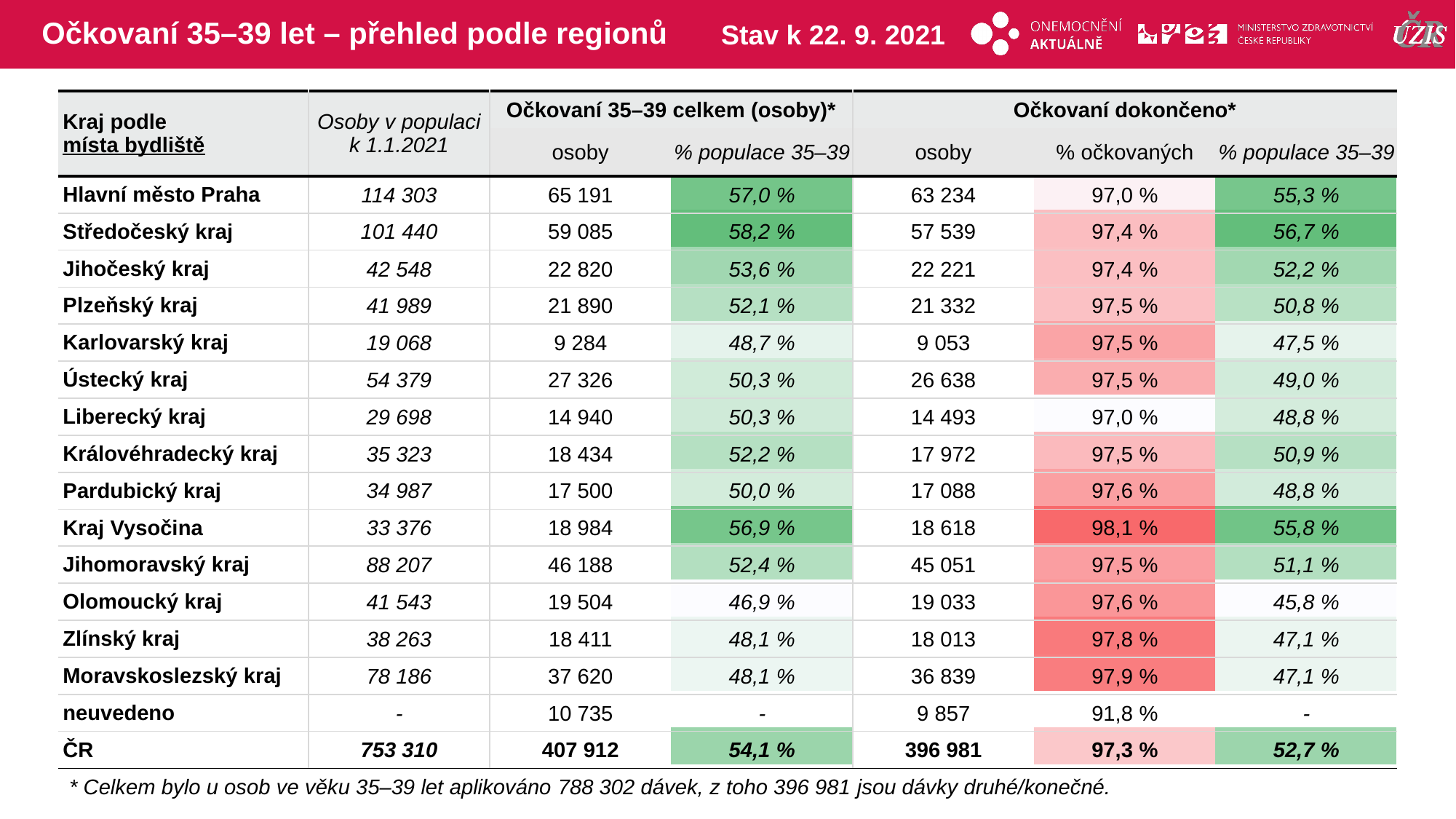

# Očkovaní 35–39 let – přehled podle regionů
Stav k 22. 9. 2021
| Kraj podle místa bydliště | Osoby v populaci k 1.1.2021 | Očkovaní 35–39 celkem (osoby)\* |  | Očkovaní dokončeno\* |  |  |
| --- | --- | --- | --- | --- | --- | --- |
|  |  | osoby | % populace 35–39 | osoby | % očkovaných | % populace 35–39 |
| Hlavní město Praha | 114 303 | 65 191 | 57,0 % | 63 234 | 97,0 % | 55,3 % |
| Středočeský kraj | 101 440 | 59 085 | 58,2 % | 57 539 | 97,4 % | 56,7 % |
| Jihočeský kraj | 42 548 | 22 820 | 53,6 % | 22 221 | 97,4 % | 52,2 % |
| Plzeňský kraj | 41 989 | 21 890 | 52,1 % | 21 332 | 97,5 % | 50,8 % |
| Karlovarský kraj | 19 068 | 9 284 | 48,7 % | 9 053 | 97,5 % | 47,5 % |
| Ústecký kraj | 54 379 | 27 326 | 50,3 % | 26 638 | 97,5 % | 49,0 % |
| Liberecký kraj | 29 698 | 14 940 | 50,3 % | 14 493 | 97,0 % | 48,8 % |
| Královéhradecký kraj | 35 323 | 18 434 | 52,2 % | 17 972 | 97,5 % | 50,9 % |
| Pardubický kraj | 34 987 | 17 500 | 50,0 % | 17 088 | 97,6 % | 48,8 % |
| Kraj Vysočina | 33 376 | 18 984 | 56,9 % | 18 618 | 98,1 % | 55,8 % |
| Jihomoravský kraj | 88 207 | 46 188 | 52,4 % | 45 051 | 97,5 % | 51,1 % |
| Olomoucký kraj | 41 543 | 19 504 | 46,9 % | 19 033 | 97,6 % | 45,8 % |
| Zlínský kraj | 38 263 | 18 411 | 48,1 % | 18 013 | 97,8 % | 47,1 % |
| Moravskoslezský kraj | 78 186 | 37 620 | 48,1 % | 36 839 | 97,9 % | 47,1 % |
| neuvedeno | - | 10 735 | - | 9 857 | 91,8 % | - |
| ČR | 753 310 | 407 912 | 54,1 % | 396 981 | 97,3 % | 52,7 % |
|  |  |  |  |  |  |
| --- | --- | --- | --- | --- | --- |
|  |  |  |  |  |  |
|  |  |  |  |  |  |
|  |  |  |  |  |  |
|  |  |  |  |  |  |
|  |  |  |  |  |  |
|  |  |  |  |  |  |
|  |  |  |  |  |  |
|  |  |  |  |  |  |
|  |  |  |  |  |  |
|  |  |  |  |  |  |
|  |  |  |  |  |  |
|  |  |  |  |  |  |
|  |  |  |  |  |  |
|  |  |  |  |  |  |
|  |  |  |  |  |  |
* Celkem bylo u osob ve věku 35–39 let aplikováno 788 302 dávek, z toho 396 981 jsou dávky druhé/konečné.